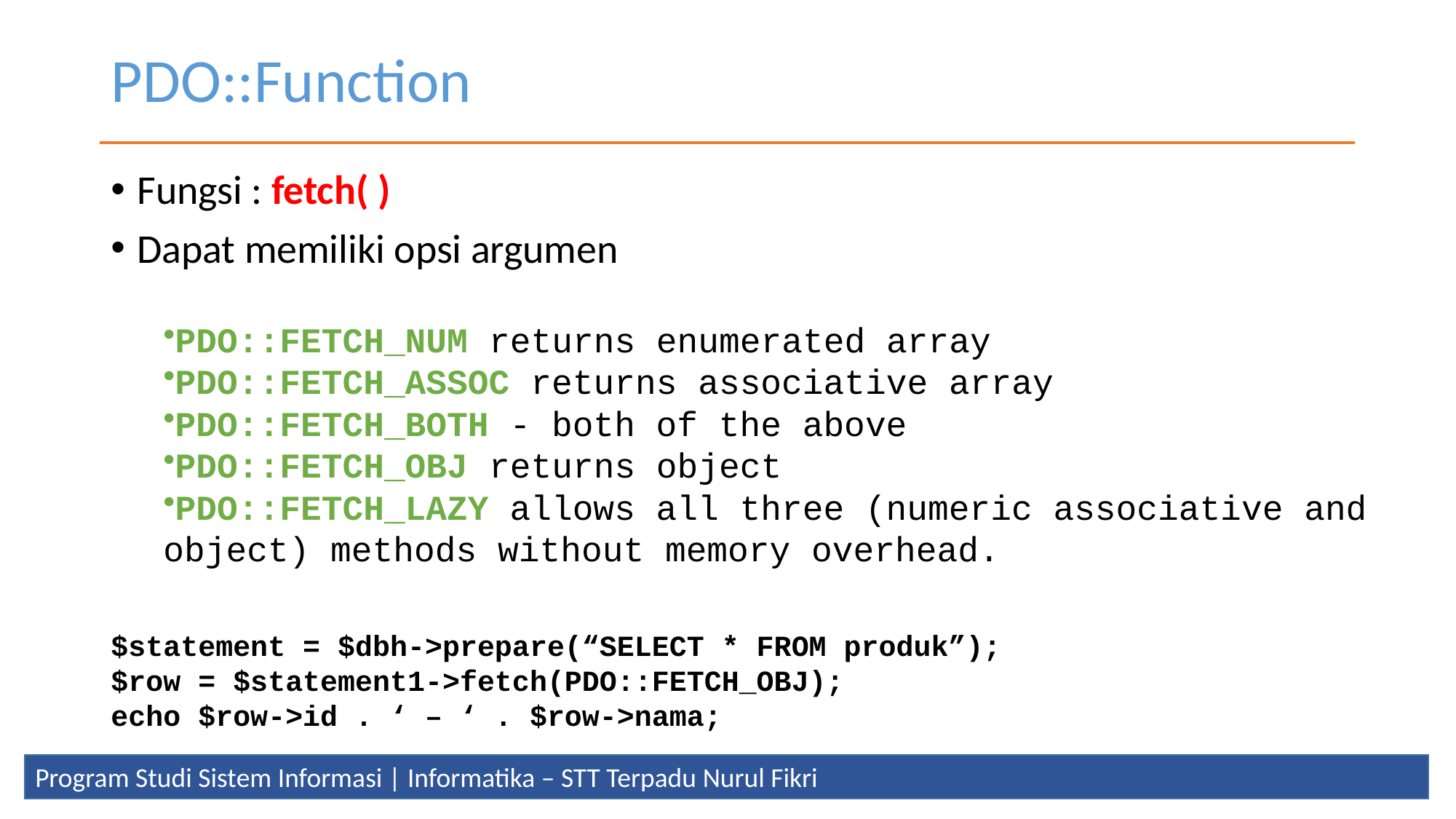

# PDO::Function
Fungsi : fetch( )
Dapat memiliki opsi argumen

PDO::FETCH_NUM returns enumerated array
PDO::FETCH_ASSOC returns associative array
PDO::FETCH_BOTH - both of the above
PDO::FETCH_OBJ returns object
PDO::FETCH_LAZY allows all three (numeric associative and object) methods without memory overhead.

$statement = $dbh->prepare(“SELECT * FROM produk”);
$row = $statement1->fetch(PDO::FETCH_OBJ);
echo $row->id . ‘ – ‘ . $row->nama;